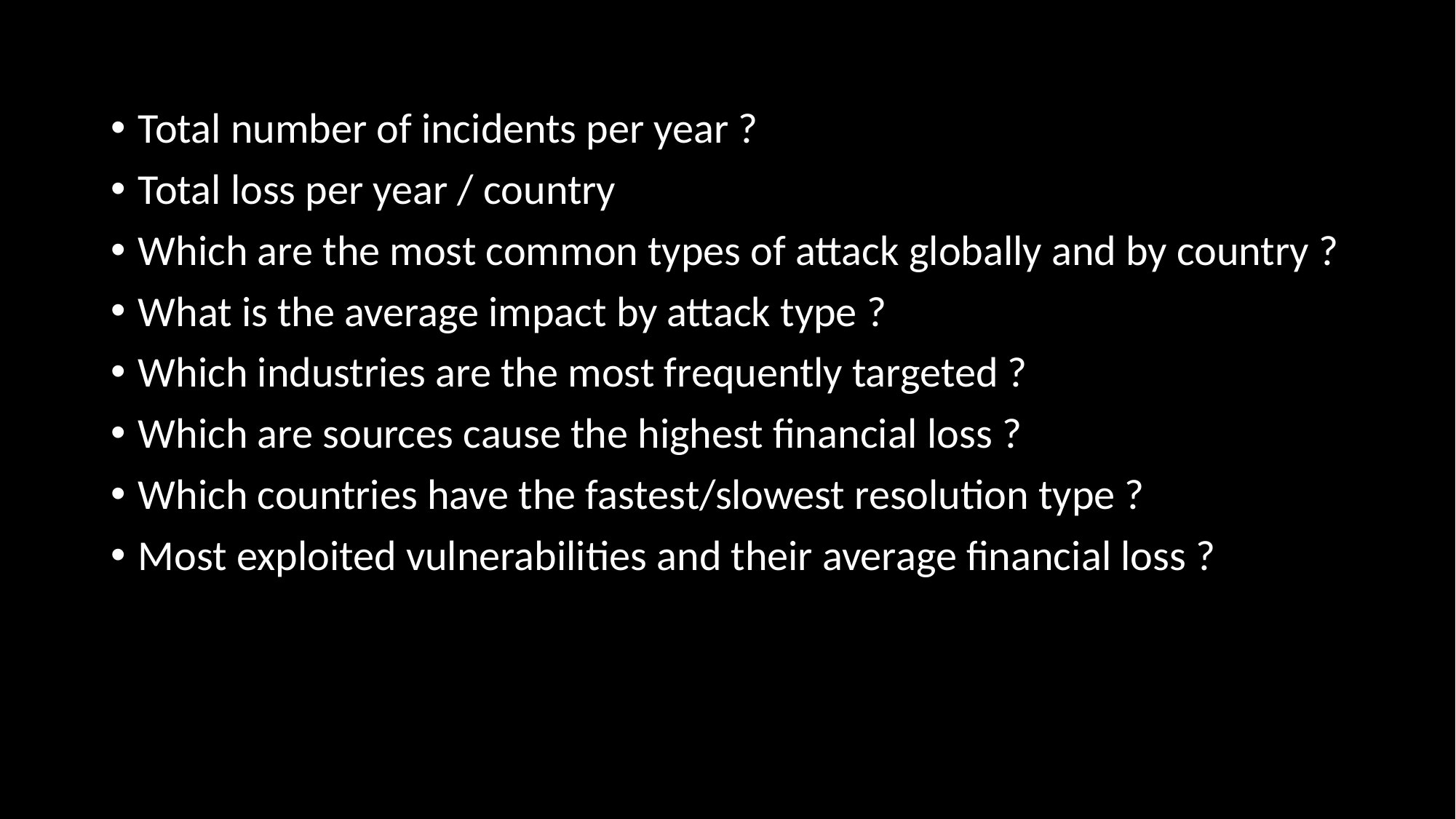

#
Total number of incidents per year ?
Total loss per year / country
Which are the most common types of attack globally and by country ?
What is the average impact by attack type ?
Which industries are the most frequently targeted ?
Which are sources cause the highest financial loss ?
Which countries have the fastest/slowest resolution type ?
Most exploited vulnerabilities and their average financial loss ?